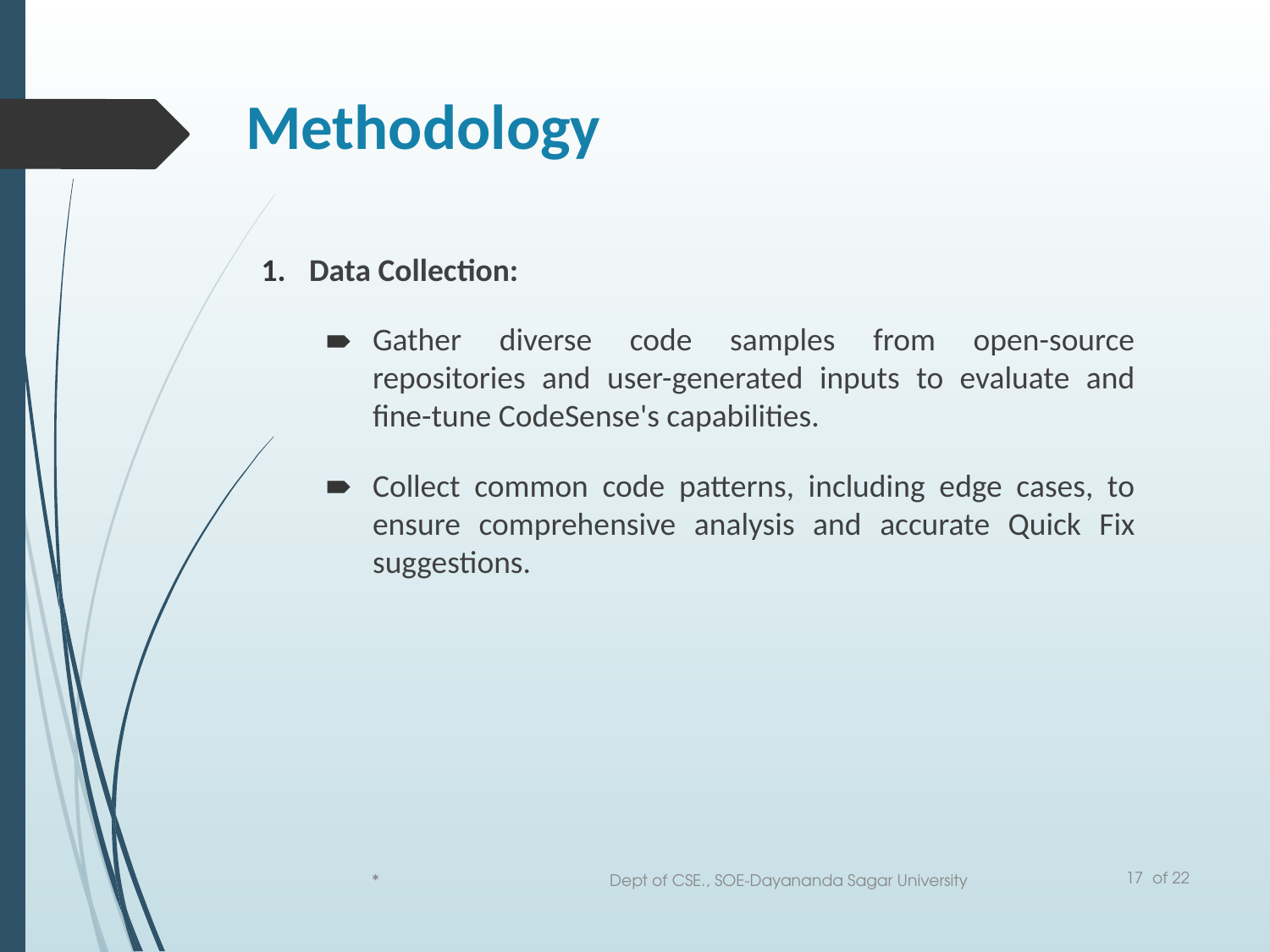

# Methodology
Data Collection:
Gather diverse code samples from open-source repositories and user-generated inputs to evaluate and fine-tune CodeSense's capabilities.
Collect common code patterns, including edge cases, to ensure comprehensive analysis and accurate Quick Fix suggestions.
17  of 22
*
Dept of CSE., SOE-Dayananda Sagar University